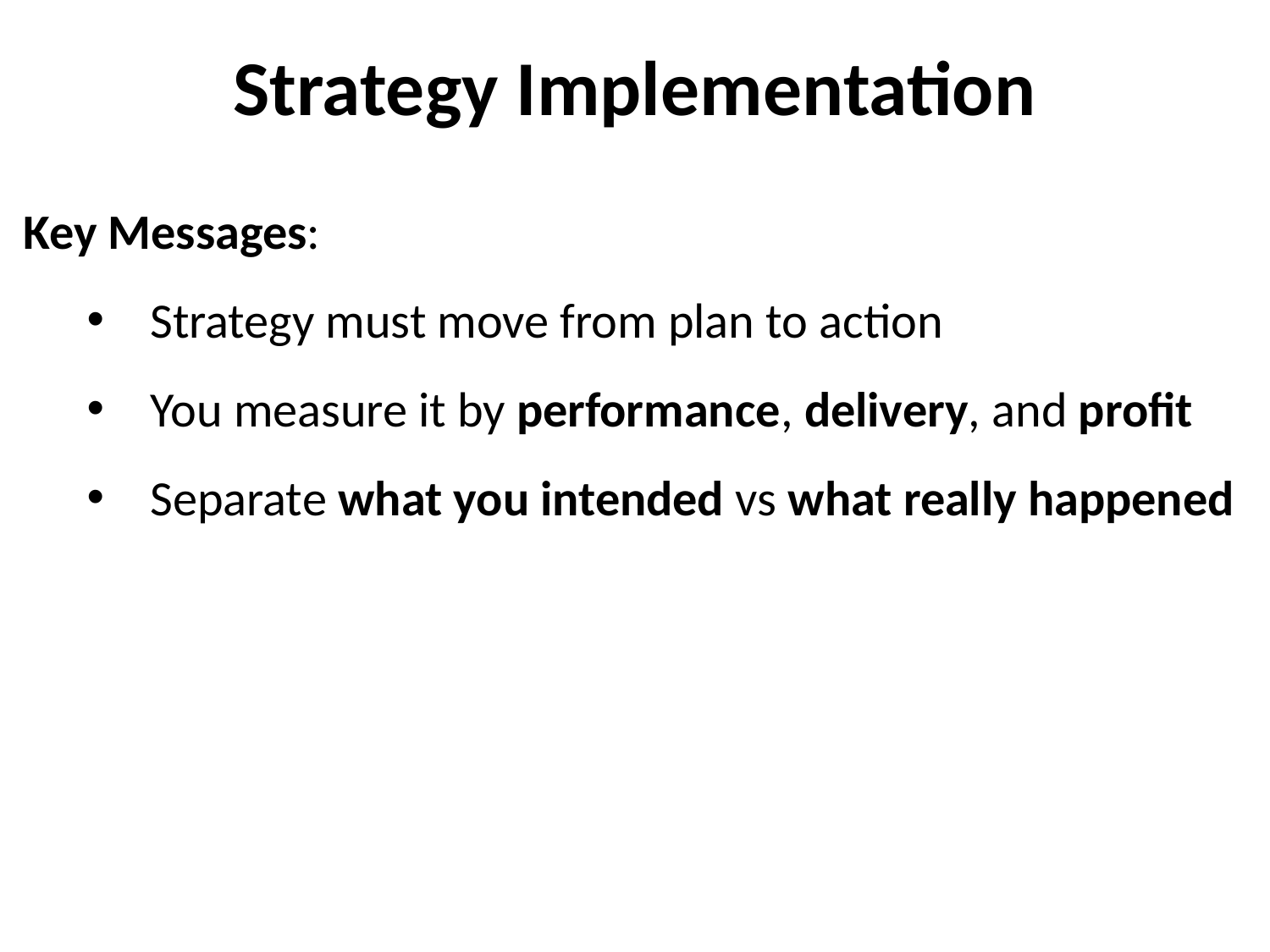

# Strategy Implementation
Key Messages:
Strategy must move from plan to action
You measure it by performance, delivery, and profit
Separate what you intended vs what really happened